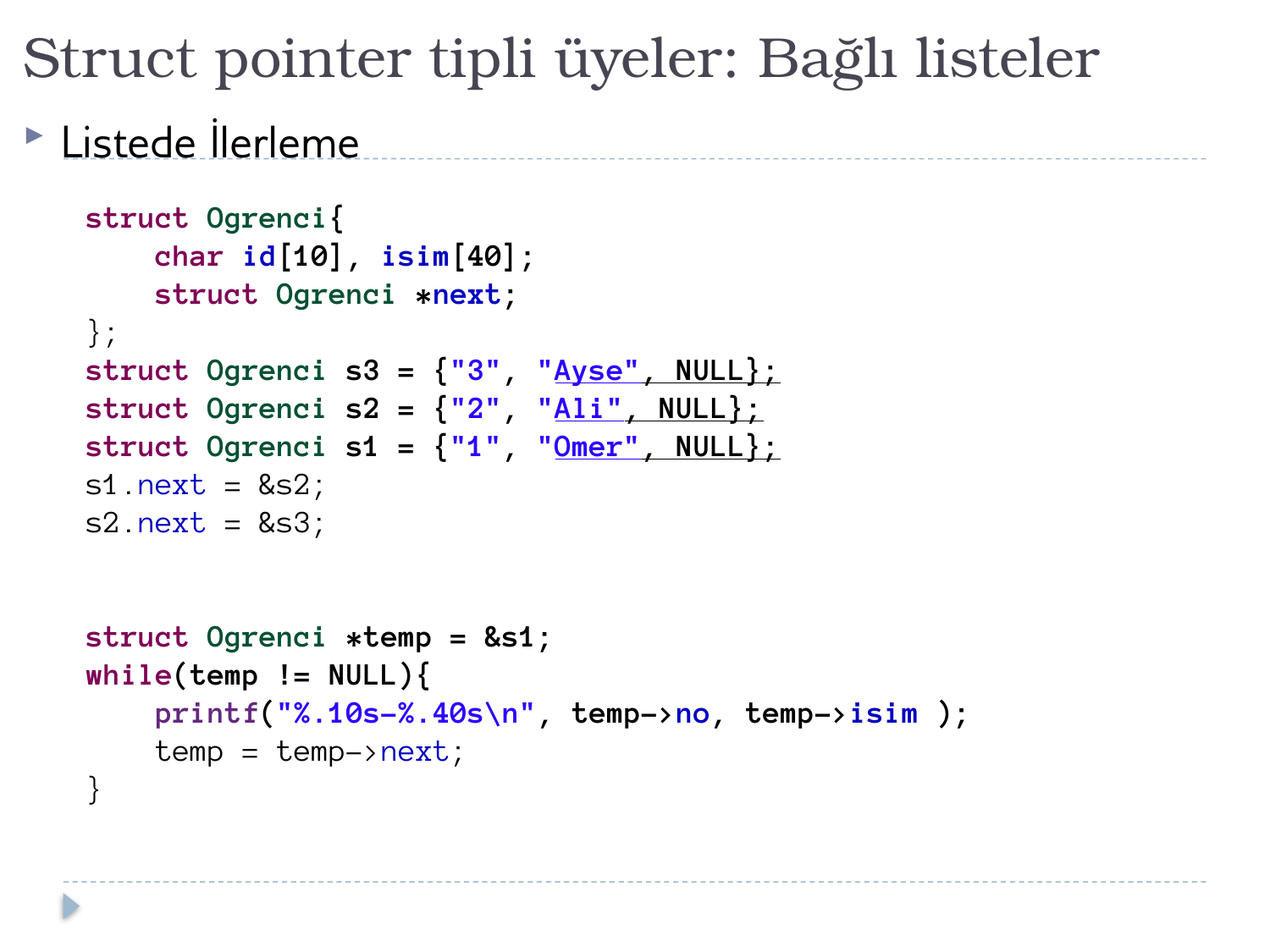

# Struct pointer tipli üyeler: Bağlı listeler
Listede İlerleme
struct Ogrenci{
    char id[10], isim[40];
    struct Ogrenci *next;
};
struct Ogrenci s3 = {"3", "Ayse", NULL};
struct Ogrenci s2 = {"2", "Ali", NULL};
struct Ogrenci s1 = {"1", "Omer", NULL};
s1.next = &s2;
s2.next = &s3;

struct Ogrenci *temp = &s1;
while(temp != NULL){
    printf("%.10s-%.40s\n", temp->no, temp->isim );
    temp = temp->next;
}